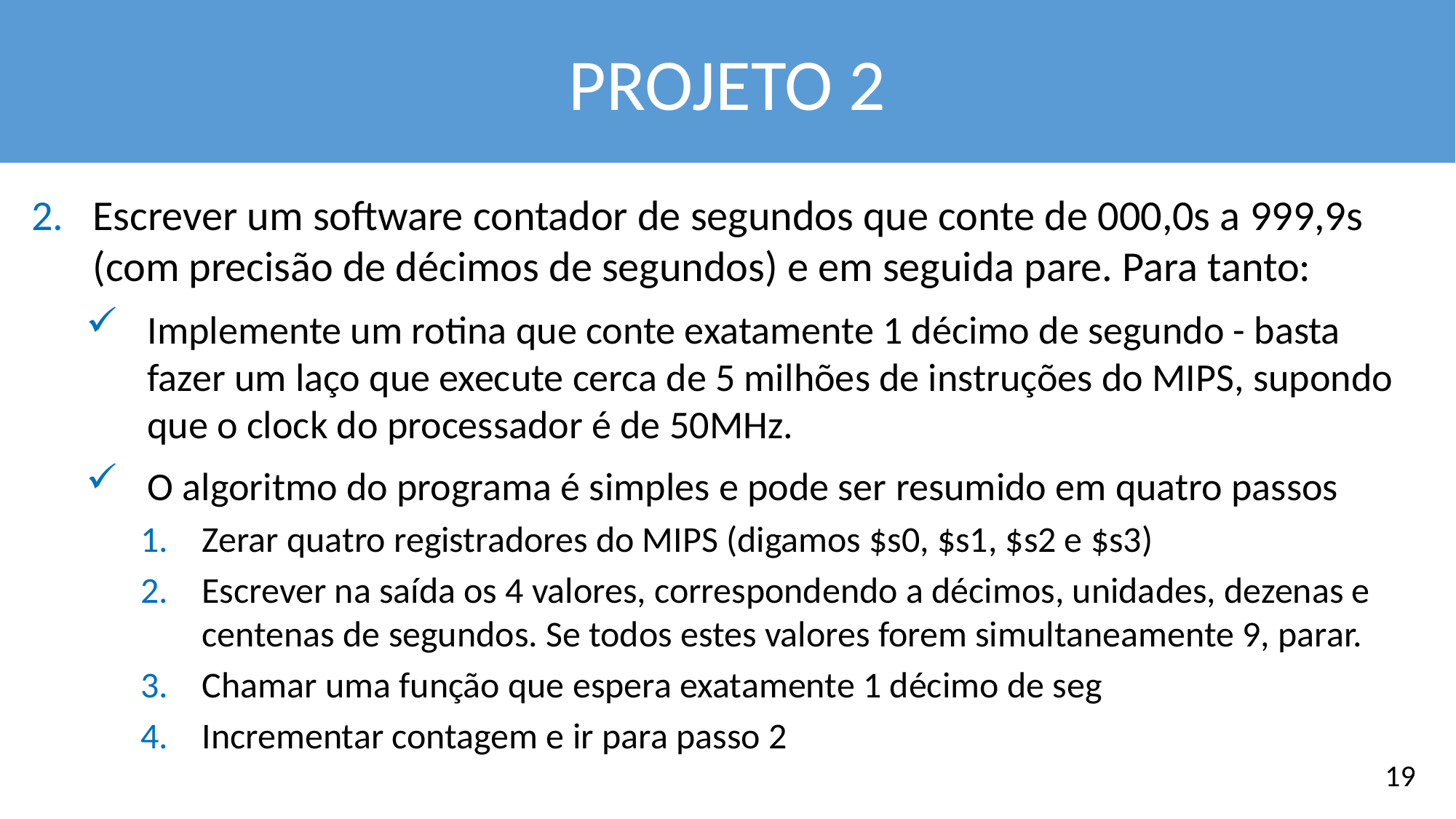

PROJETO 2

Escrever um software contador de segundos que conte de 000,0s a 999,9s (com precisão de décimos de segundos) e em seguida pare. Para tanto:

Implemente um rotina que conte exatamente 1 décimo de segundo - basta fazer um laço que execute cerca de 5 milhões de instruções do MIPS, supondo que o clock do processador é de 50MHz.

O algoritmo do programa é simples e pode ser resumido em quatro passos

Zerar quatro registradores do MIPS (digamos $s0, $s1, $s2 e $s3)

Escrever na saída os 4 valores, correspondendo a décimos, unidades, dezenas e centenas de segundos. Se todos estes valores forem simultaneamente 9, parar.

Chamar uma função que espera exatamente 1 décimo de seg

Incrementar contagem e ir para passo 2
19